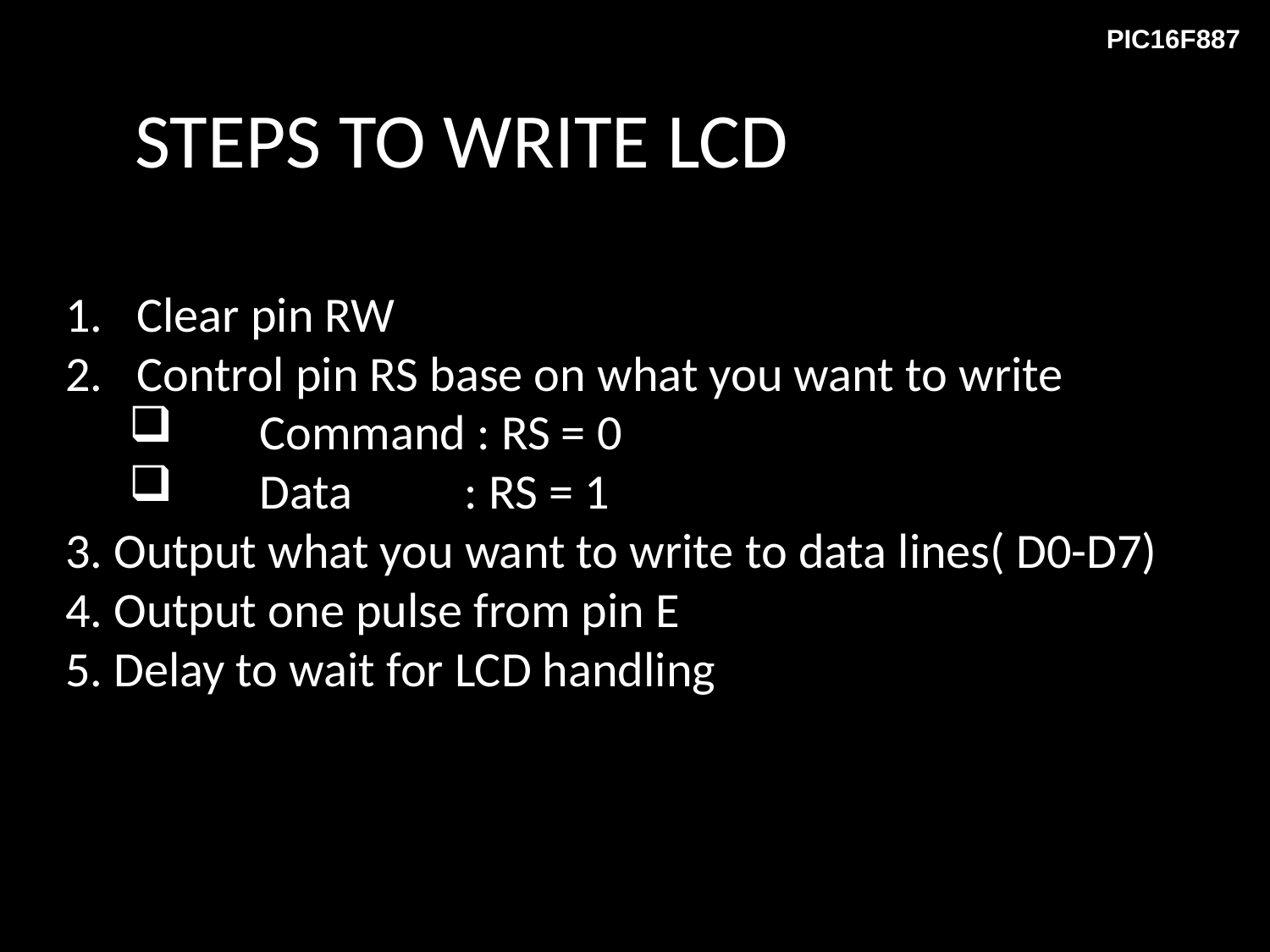

# STEPS TO WRITE LCD

Clear pin RW
Control pin RS base on what you want to write
      Command : RS = 0
      Data          : RS = 1
3. Output what you want to write to data lines( D0-D7)
4. Output one pulse from pin E
5. Delay to wait for LCD handling